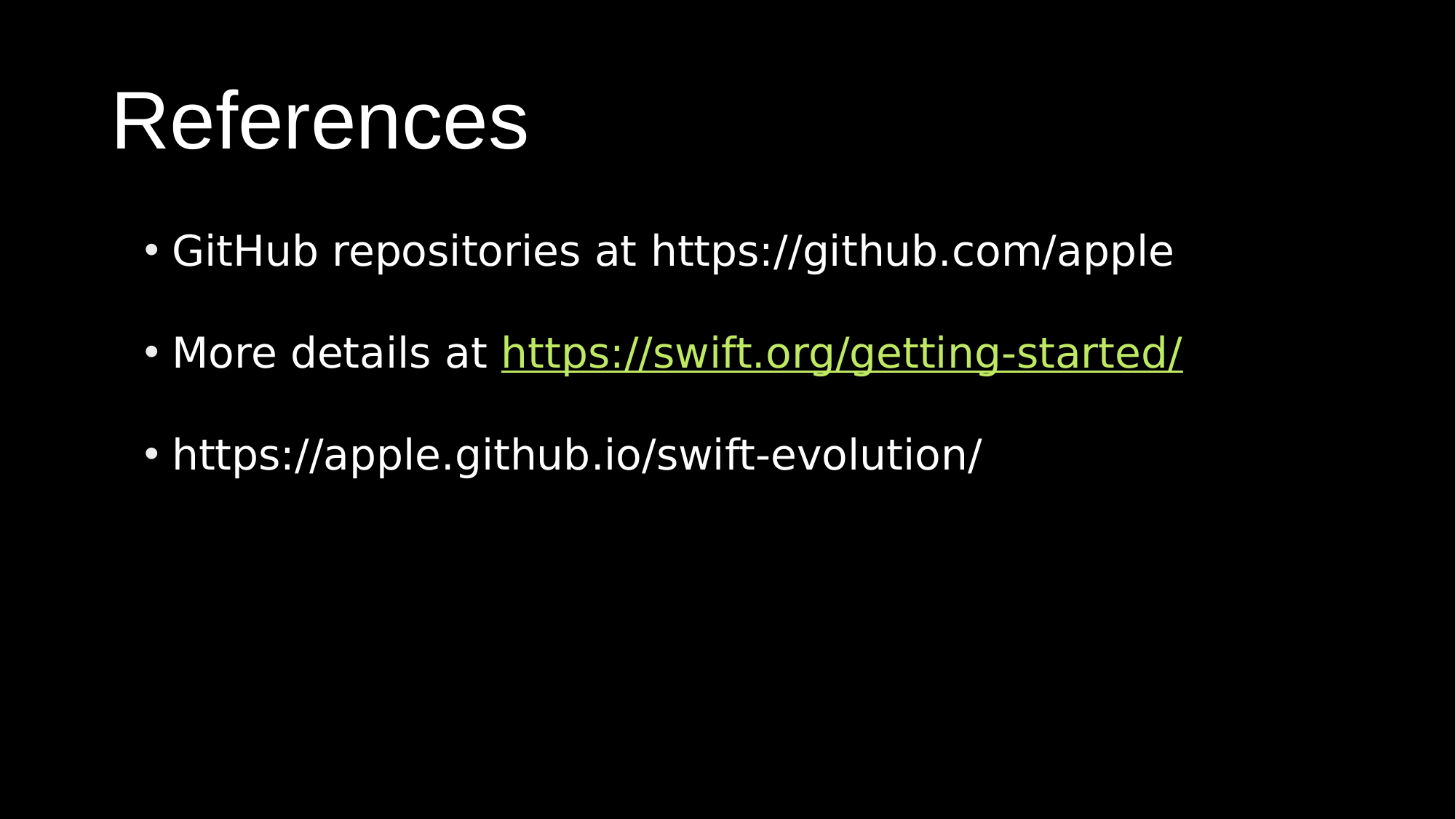

# References
GitHub repositories at https://github.com/apple
More details at https://swift.org/getting-started/
https://apple.github.io/swift-evolution/